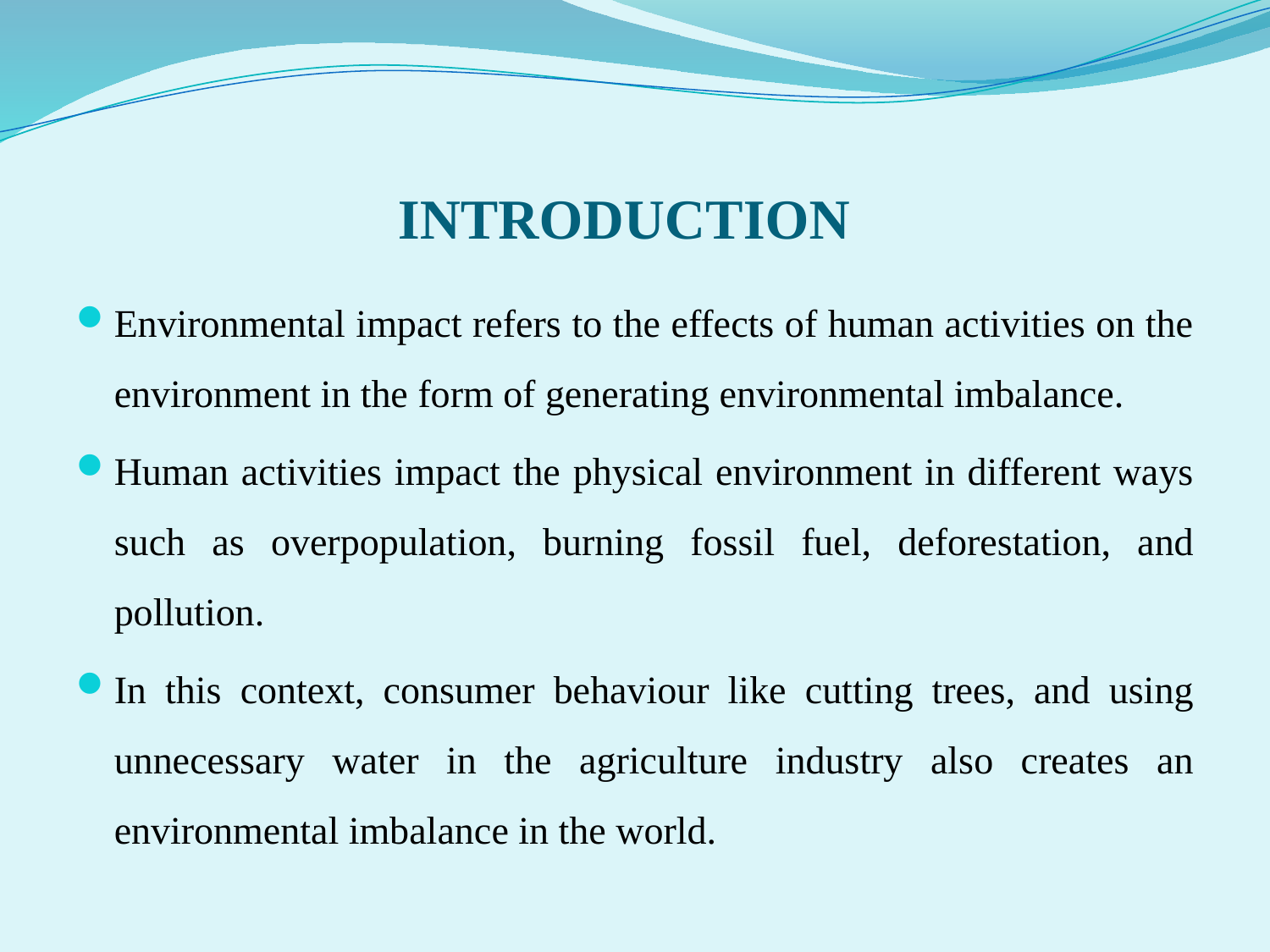

# INTRODUCTION
Environmental impact refers to the effects of human activities on the environment in the form of generating environmental imbalance.
Human activities impact the physical environment in different ways such as overpopulation, burning fossil fuel, deforestation, and pollution.
In this context, consumer behaviour like cutting trees, and using unnecessary water in the agriculture industry also creates an environmental imbalance in the world.